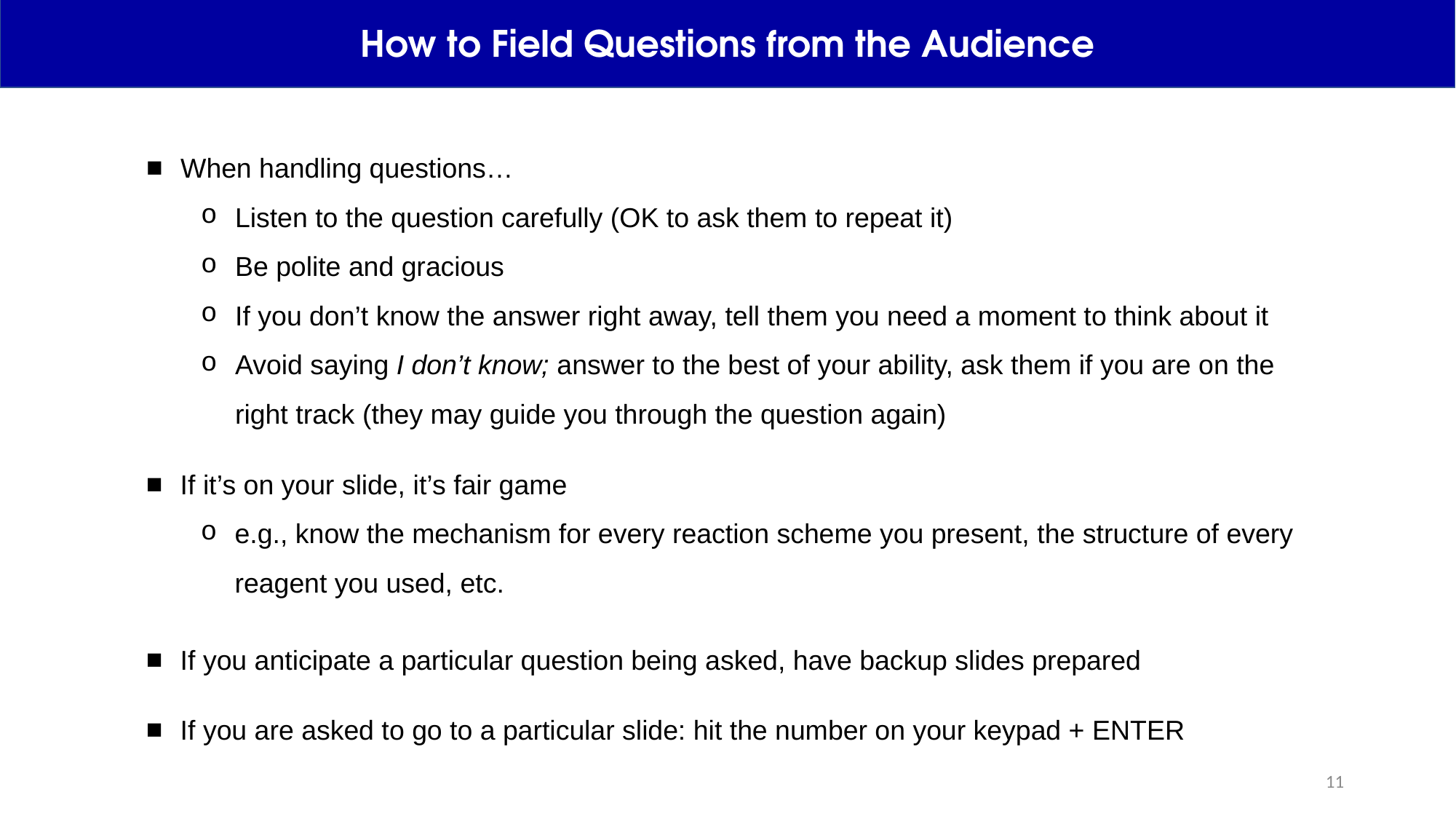

How to Field Questions from the Audience
When handling questions…
Listen to the question carefully (OK to ask them to repeat it)
Be polite and gracious
If you don’t know the answer right away, tell them you need a moment to think about it
Avoid saying I don’t know; answer to the best of your ability, ask them if you are on the right track (they may guide you through the question again)
If it’s on your slide, it’s fair game
e.g., know the mechanism for every reaction scheme you present, the structure of every reagent you used, etc.
If you anticipate a particular question being asked, have backup slides prepared
If you are asked to go to a particular slide: hit the number on your keypad + ENTER
11